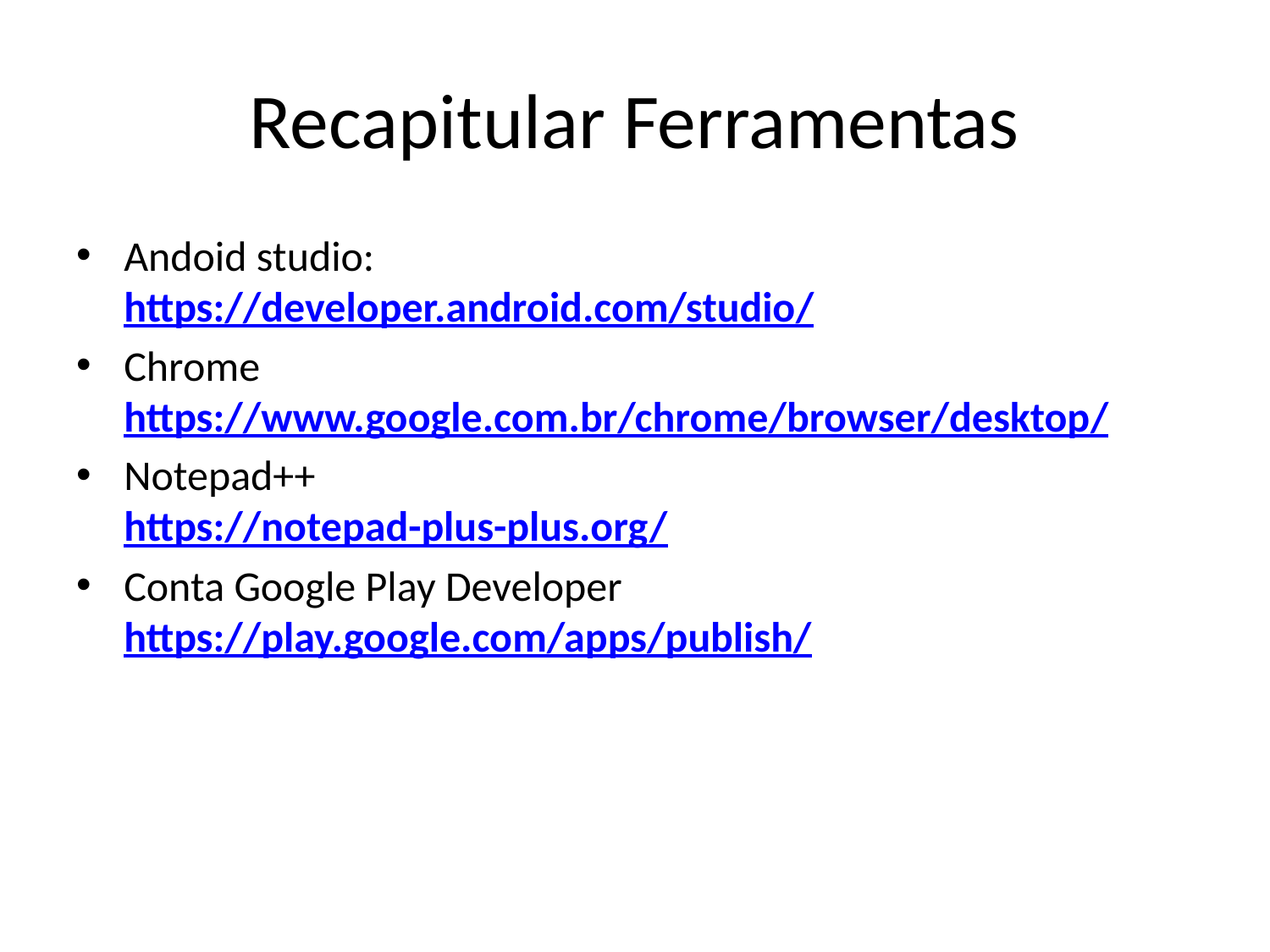

# Recapitular Ferramentas
Andoid studio:
https://developer.android.com/studio/
Chrome
https://www.google.com.br/chrome/browser/desktop/
Notepad++
https://notepad-plus-plus.org/
Conta Google Play Developer
https://play.google.com/apps/publish/